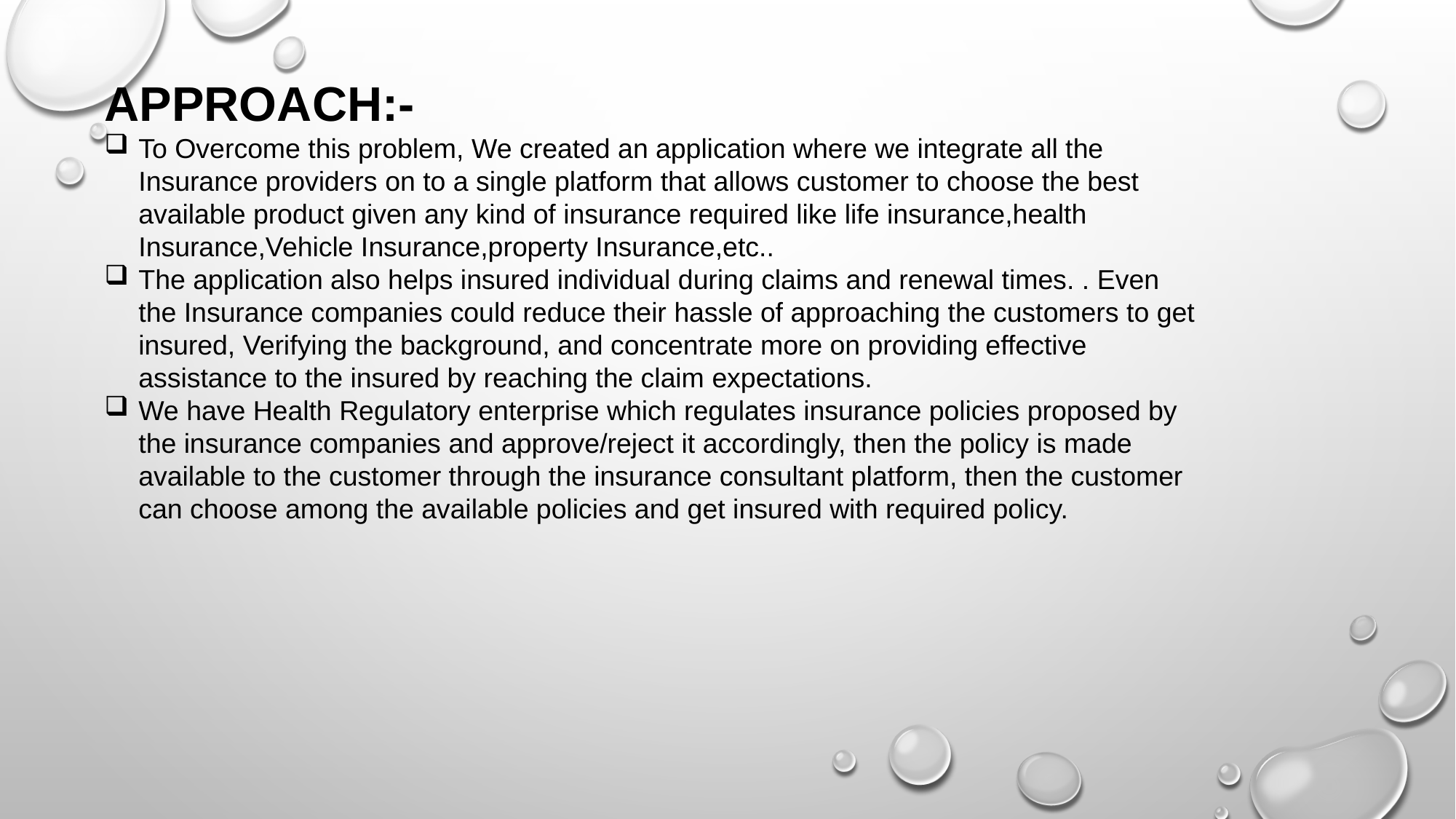

APPROACH:-
To Overcome this problem, We created an application where we integrate all the Insurance providers on to a single platform that allows customer to choose the best available product given any kind of insurance required like life insurance,health Insurance,Vehicle Insurance,property Insurance,etc..
The application also helps insured individual during claims and renewal times. . Even the Insurance companies could reduce their hassle of approaching the customers to get insured, Verifying the background, and concentrate more on providing effective assistance to the insured by reaching the claim expectations.
We have Health Regulatory enterprise which regulates insurance policies proposed by the insurance companies and approve/reject it accordingly, then the policy is made available to the customer through the insurance consultant platform, then the customer can choose among the available policies and get insured with required policy.